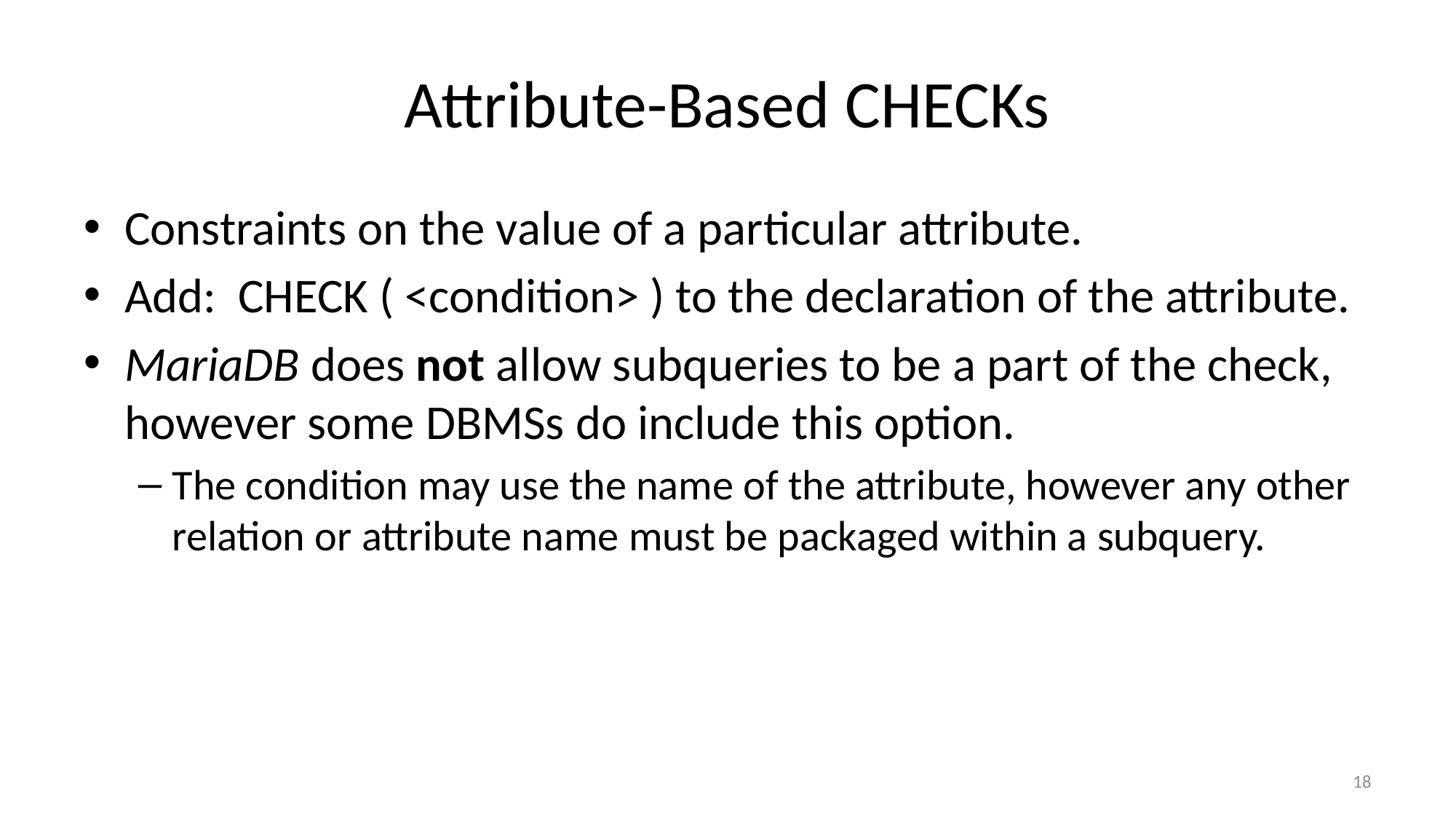

# Attribute-Based CHECKs
Constraints on the value of a particular attribute.
Add:  CHECK ( <condition> ) to the declaration of the attribute.
MariaDB does not allow subqueries to be a part of the check, however some DBMSs do include this option.
The condition may use the name of the attribute, however any other relation or attribute name must be packaged within a subquery.

18